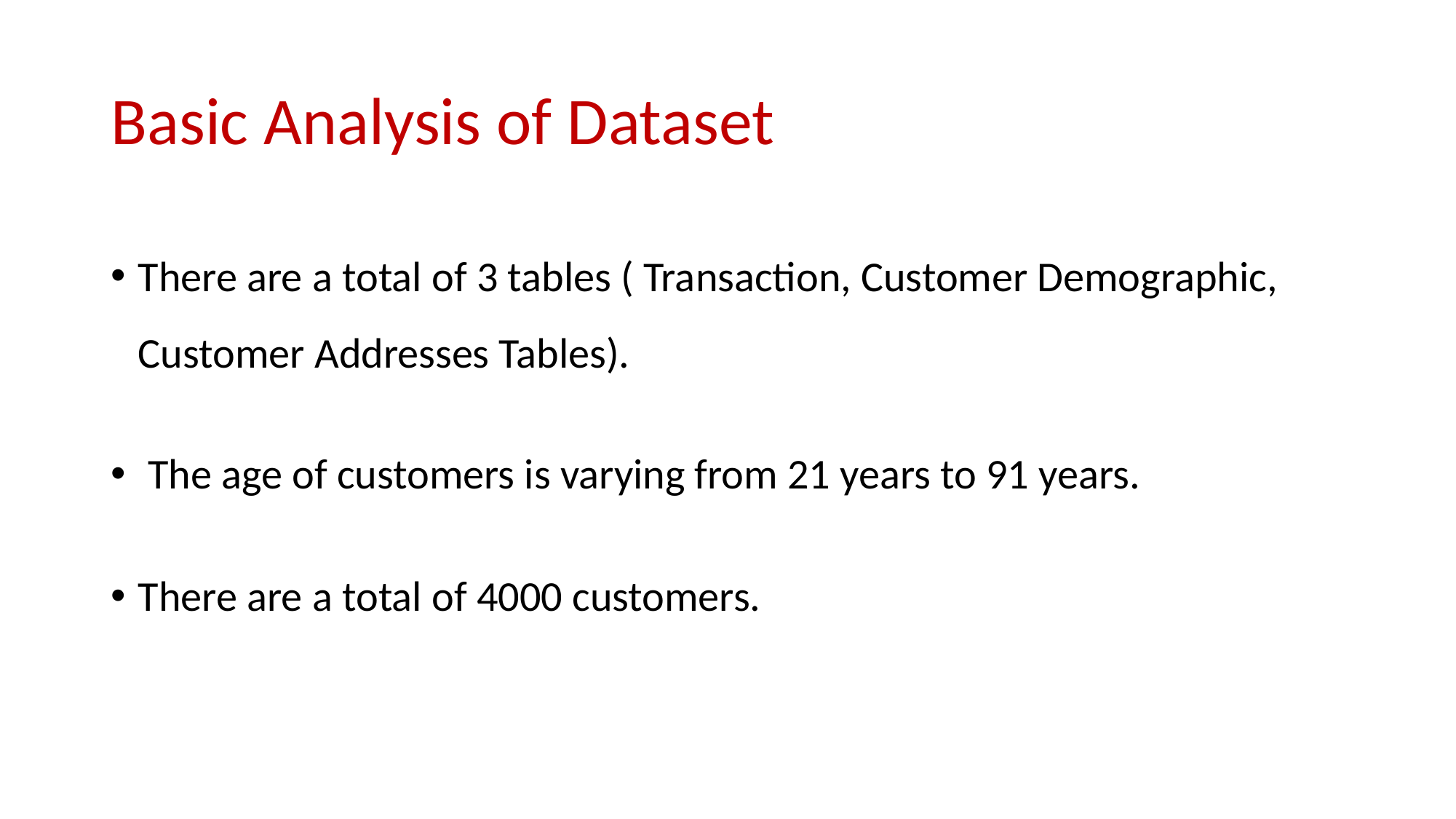

# Basic Analysis of Dataset
There are a total of 3 tables ( Transaction, Customer Demographic, Customer Addresses Tables).

 The age of customers is varying from 21 years to 91 years.

There are a total of 4000 customers.